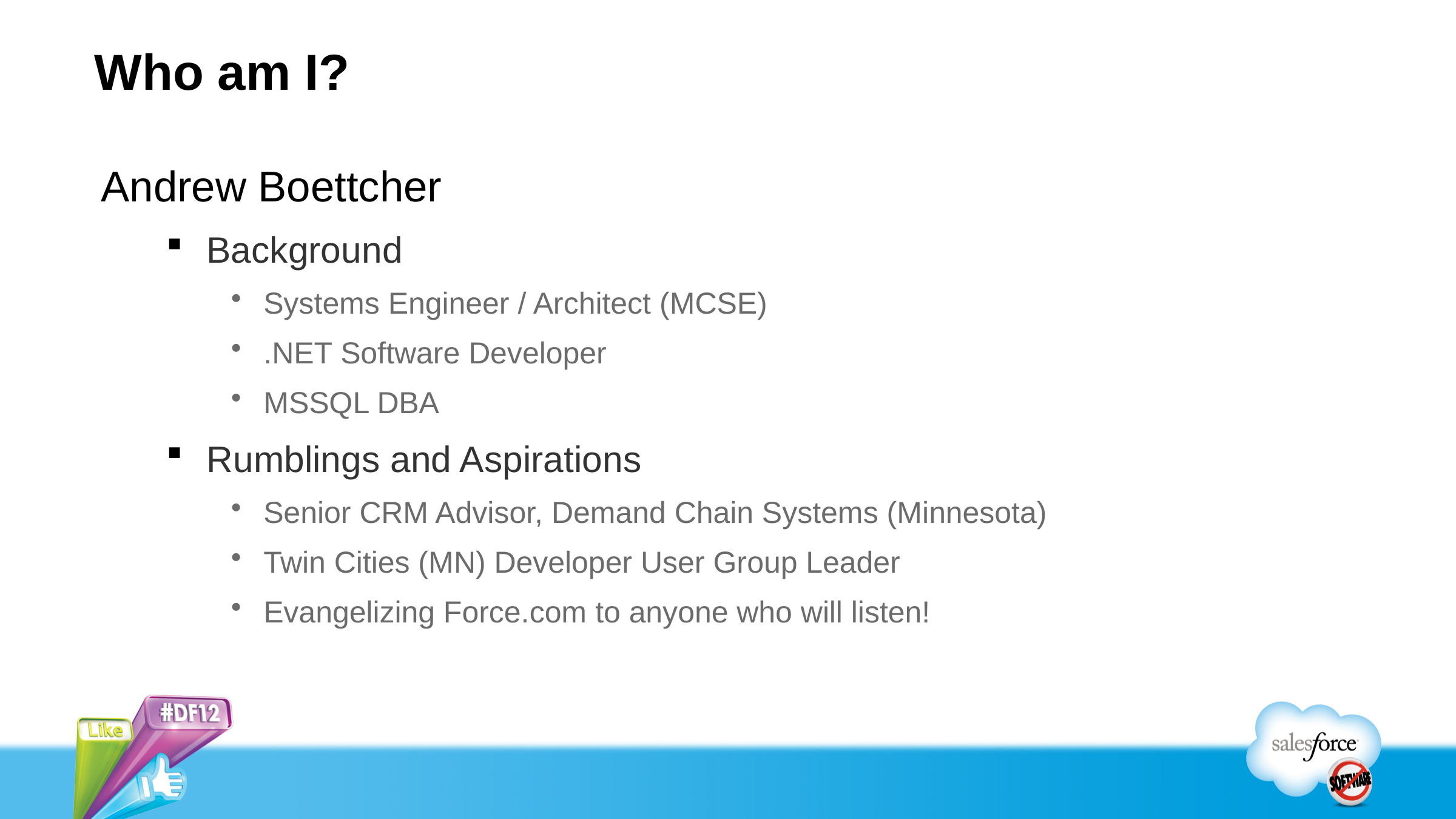

# Who am I?
Andrew Boettcher
Background
Systems Engineer / Architect (MCSE)
.NET Software Developer
MSSQL DBA
Rumblings and Aspirations
Senior CRM Advisor, Demand Chain Systems (Minnesota)
Twin Cities (MN) Developer User Group Leader
Evangelizing Force.com to anyone who will listen!